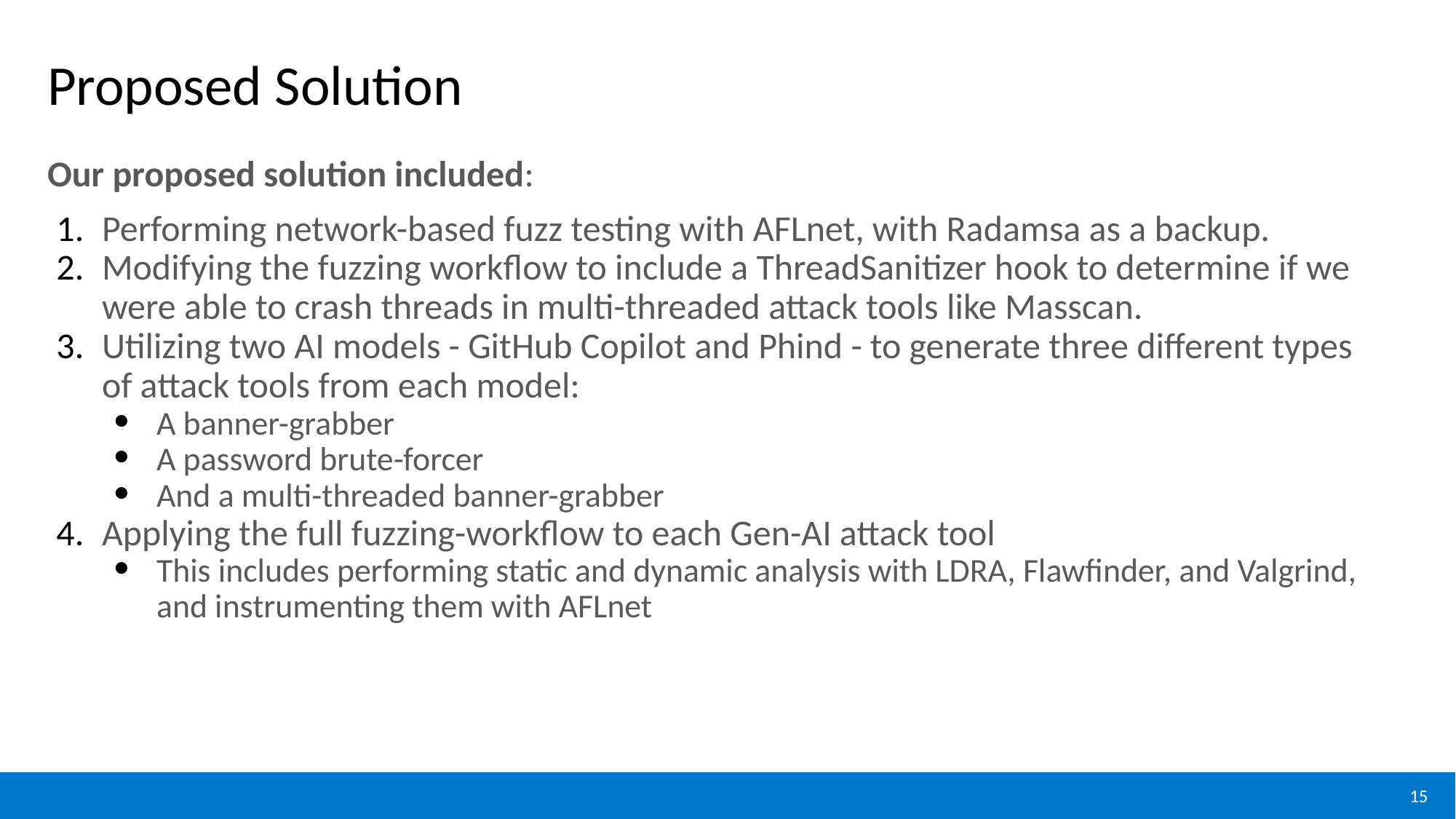

# Proposed Solution
Our proposed solution included:
Performing network-based fuzz testing with AFLnet, with Radamsa as a backup.
Modifying the fuzzing workflow to include a ThreadSanitizer hook to determine if we were able to crash threads in multi-threaded attack tools like Masscan.
Utilizing two AI models - GitHub Copilot and Phind - to generate three different types of attack tools from each model:
A banner-grabber
A password brute-forcer
And a multi-threaded banner-grabber
Applying the full fuzzing-workflow to each Gen-AI attack tool
This includes performing static and dynamic analysis with LDRA, Flawfinder, and Valgrind, and instrumenting them with AFLnet

15